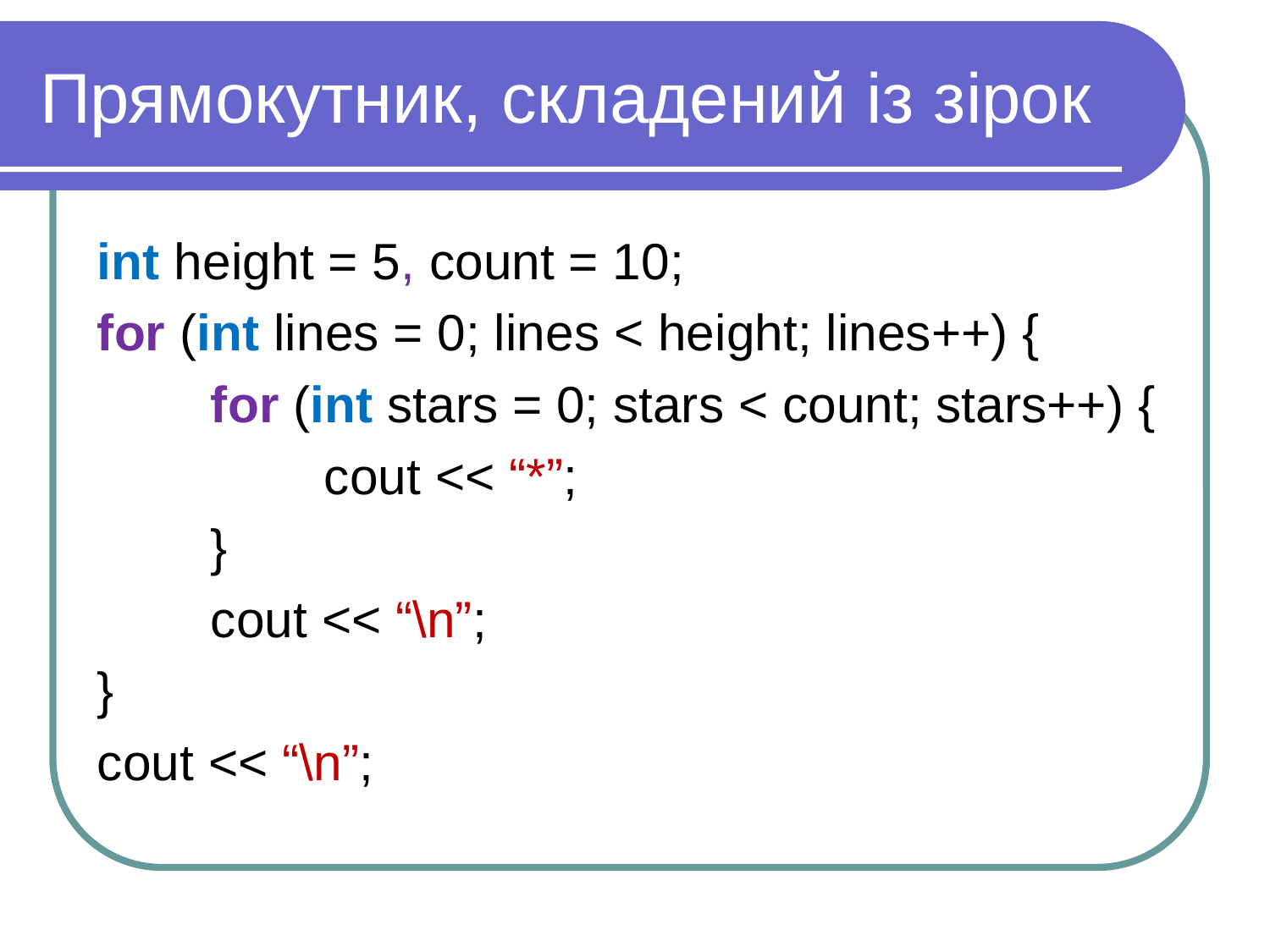

# Прямокутник, складений із зірок
int height = 5, count = 10;
for (int lines = 0; lines < height; lines++) {
        for (int stars = 0; stars < count; stars++) {
                cout << “*”;
        }
        cout << “\n”;
}
cout << “\n”;